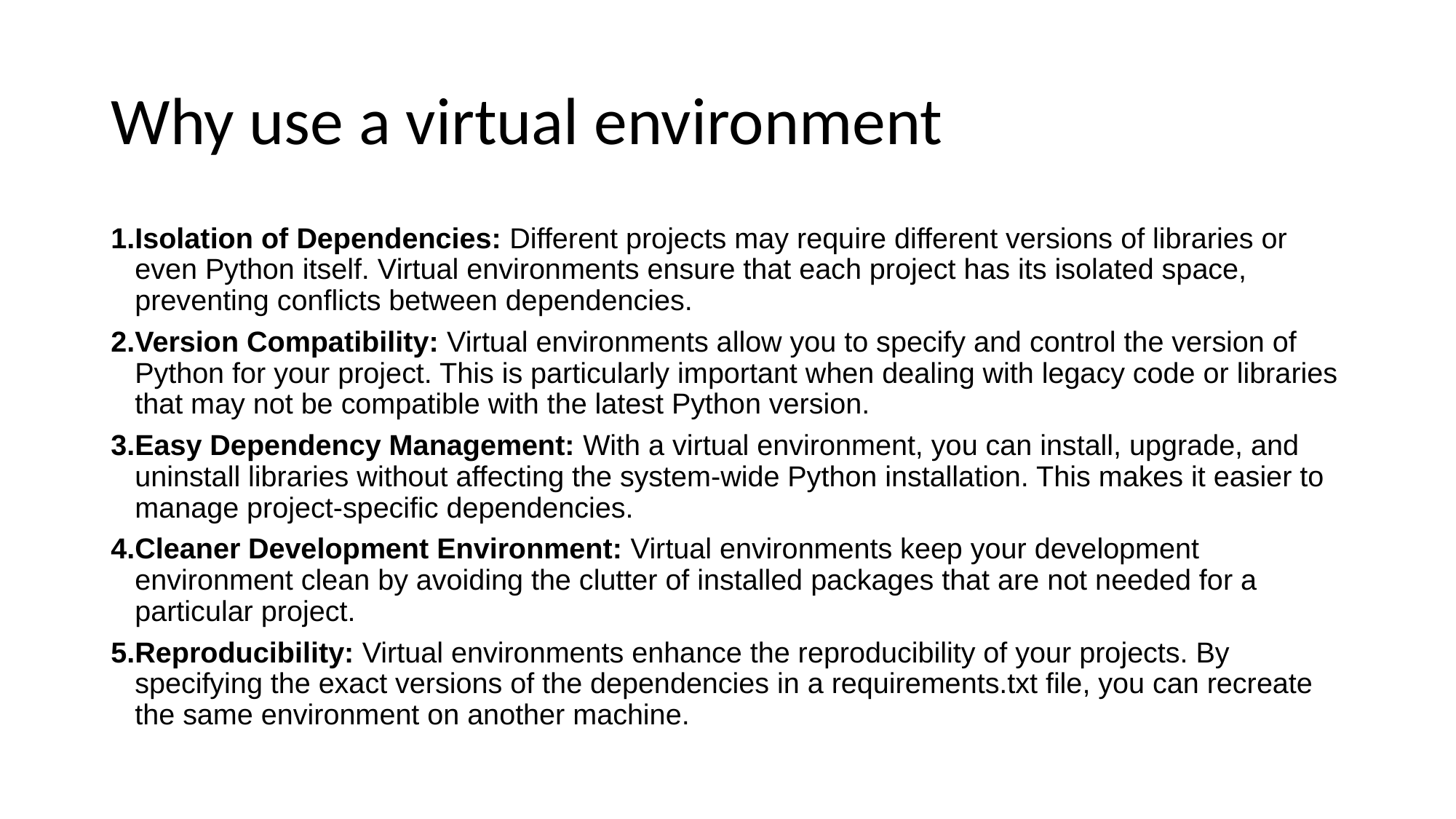

# Why use a virtual environment
Isolation of Dependencies: Different projects may require different versions of libraries or even Python itself. Virtual environments ensure that each project has its isolated space, preventing conflicts between dependencies.
Version Compatibility: Virtual environments allow you to specify and control the version of Python for your project. This is particularly important when dealing with legacy code or libraries that may not be compatible with the latest Python version.
Easy Dependency Management: With a virtual environment, you can install, upgrade, and uninstall libraries without affecting the system-wide Python installation. This makes it easier to manage project-specific dependencies.
Cleaner Development Environment: Virtual environments keep your development environment clean by avoiding the clutter of installed packages that are not needed for a particular project.
Reproducibility: Virtual environments enhance the reproducibility of your projects. By specifying the exact versions of the dependencies in a requirements.txt file, you can recreate the same environment on another machine.